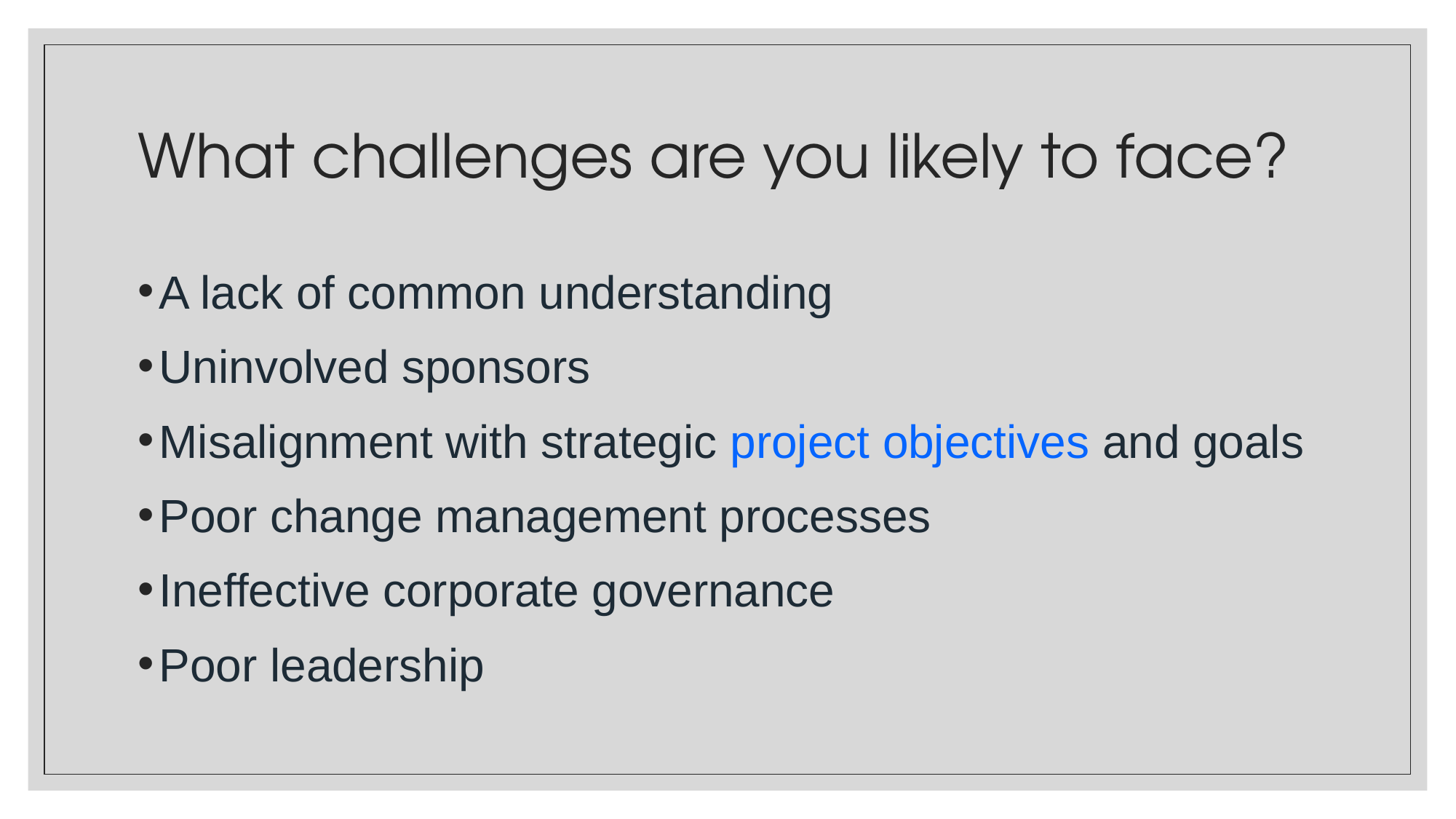

# What challenges are you likely to face?
A lack of common understanding
Uninvolved sponsors
Misalignment with strategic project objectives and goals
Poor change management processes
Ineffective corporate governance
Poor leadership